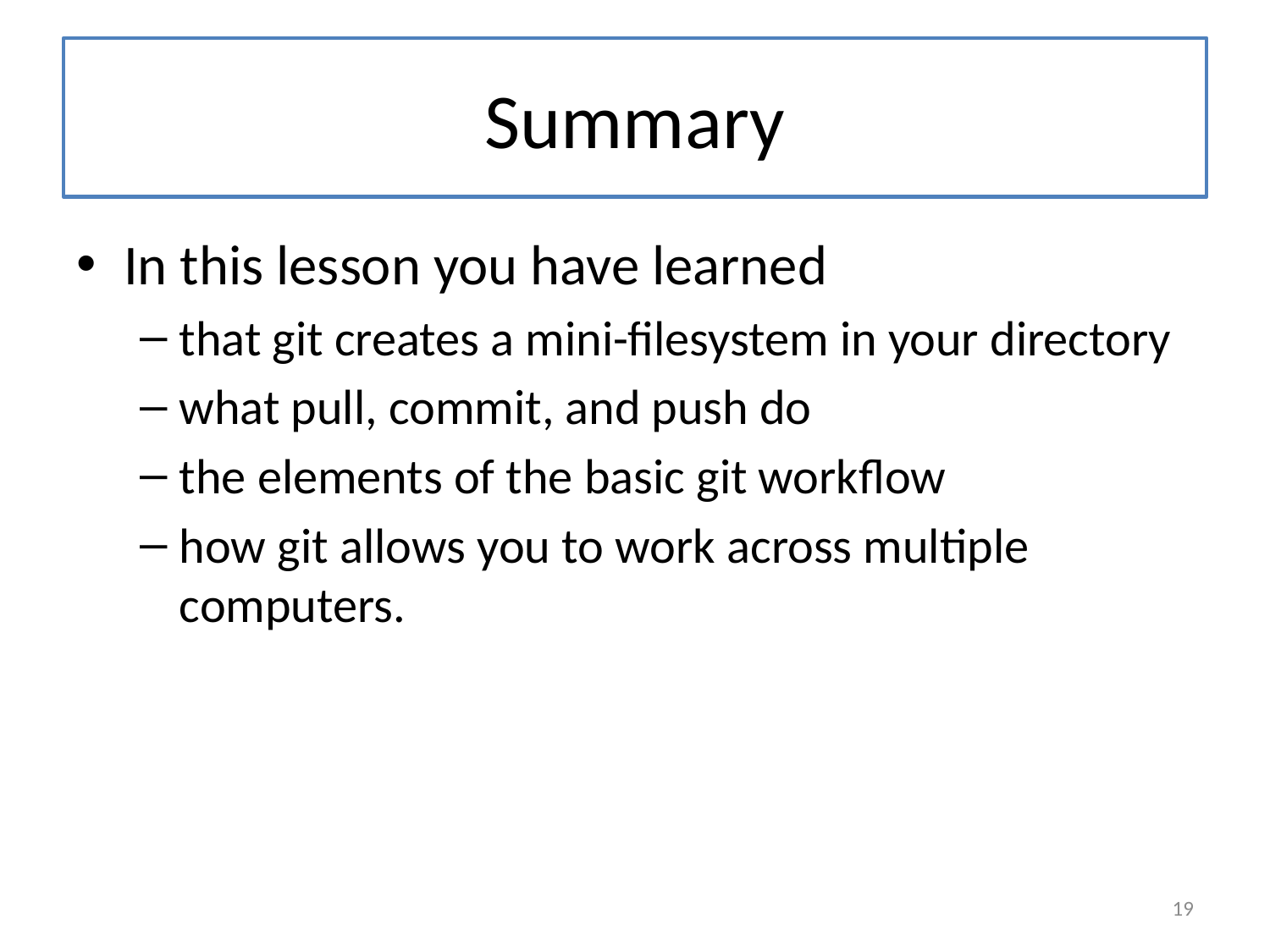

# Summary
In this lesson you have learned
that git creates a mini-filesystem in your directory
what pull, commit, and push do
the elements of the basic git workflow
how git allows you to work across multiple computers.
19